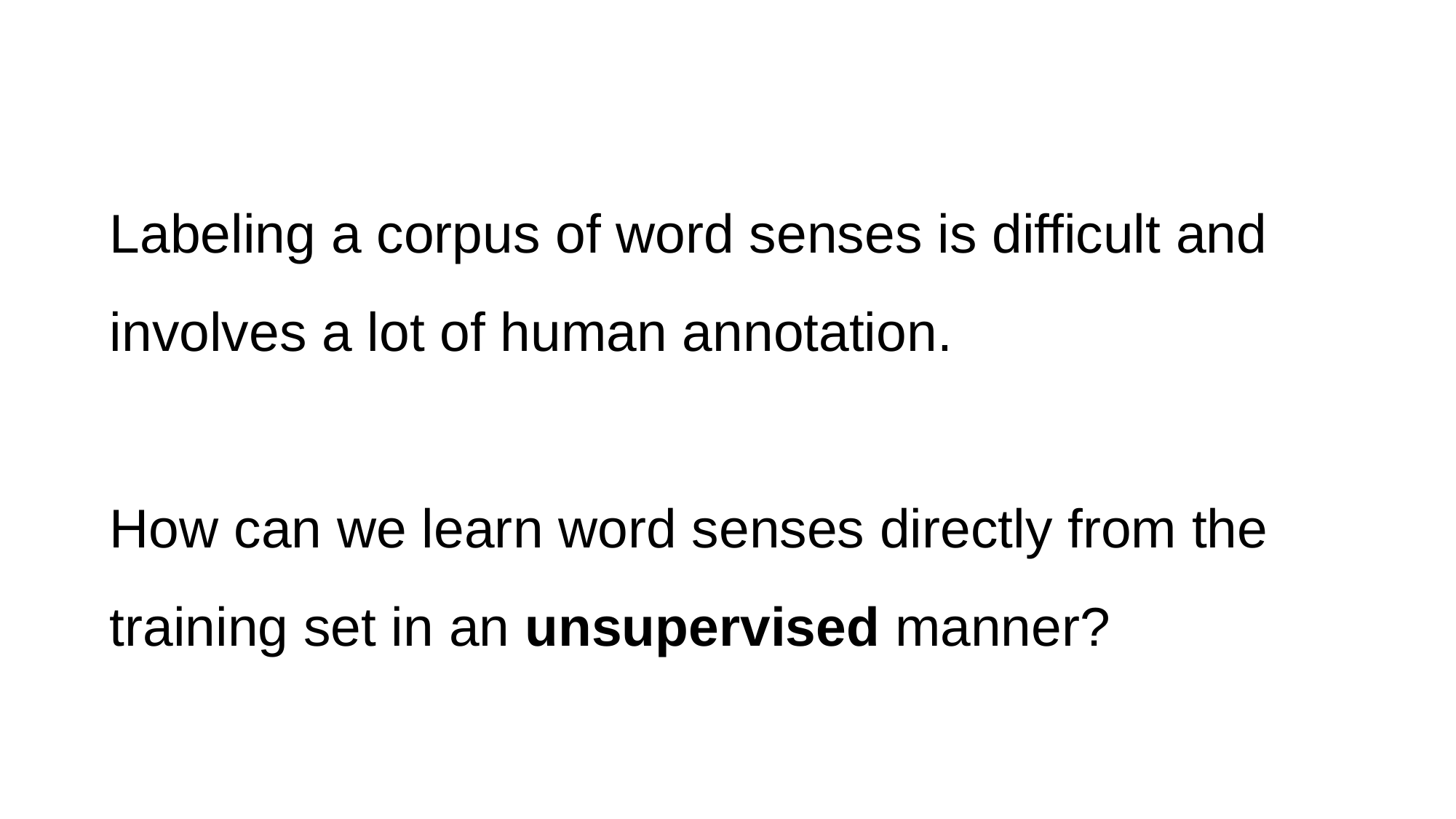

Labeling a corpus of word senses is difficult and involves a lot of human annotation.
How can we learn word senses directly from the training set in an unsupervised manner?